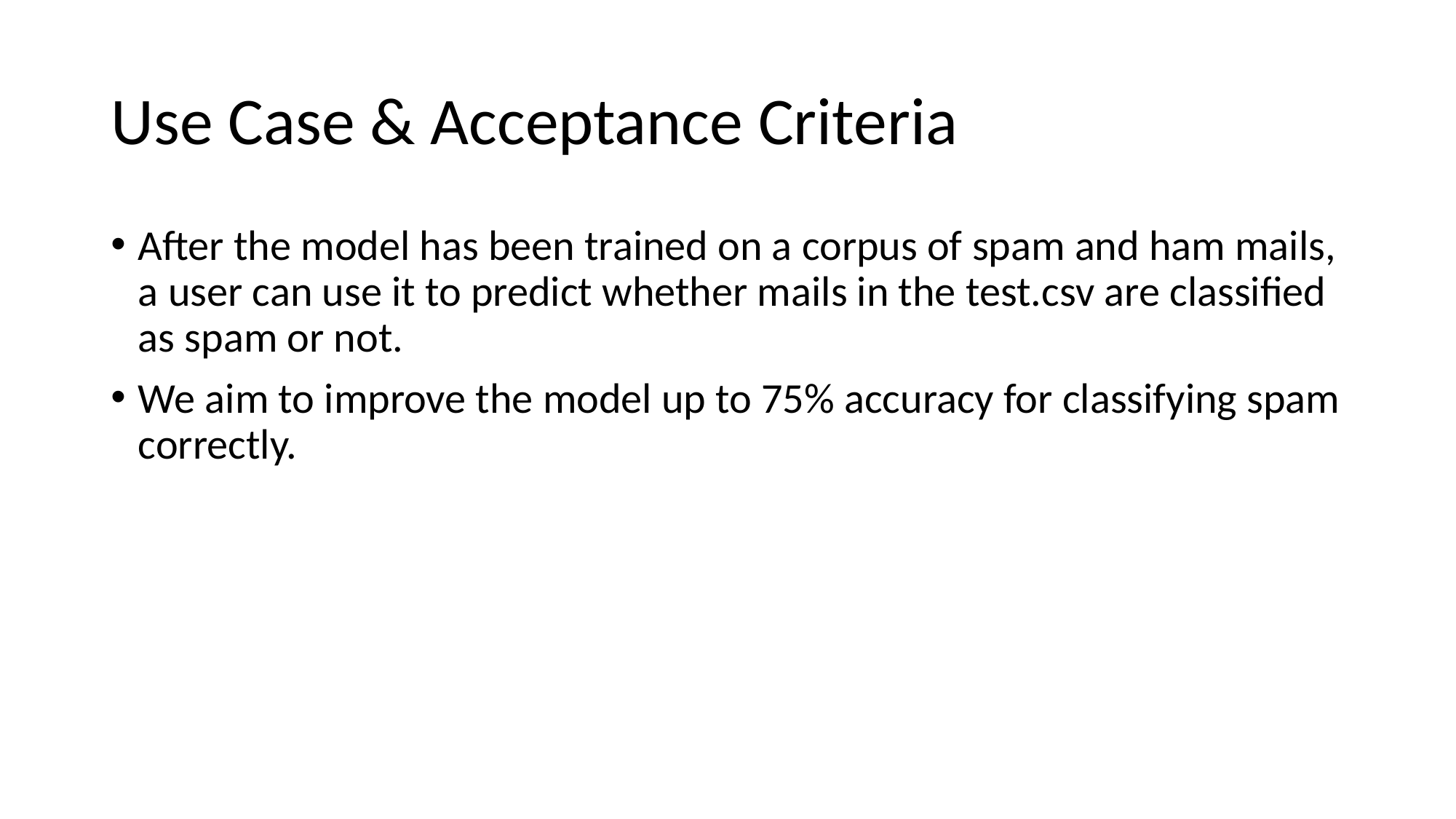

# Use Case & Acceptance Criteria
After the model has been trained on a corpus of spam and ham mails, a user can use it to predict whether mails in the test.csv are classified as spam or not.
We aim to improve the model up to 75% accuracy for classifying spam correctly.